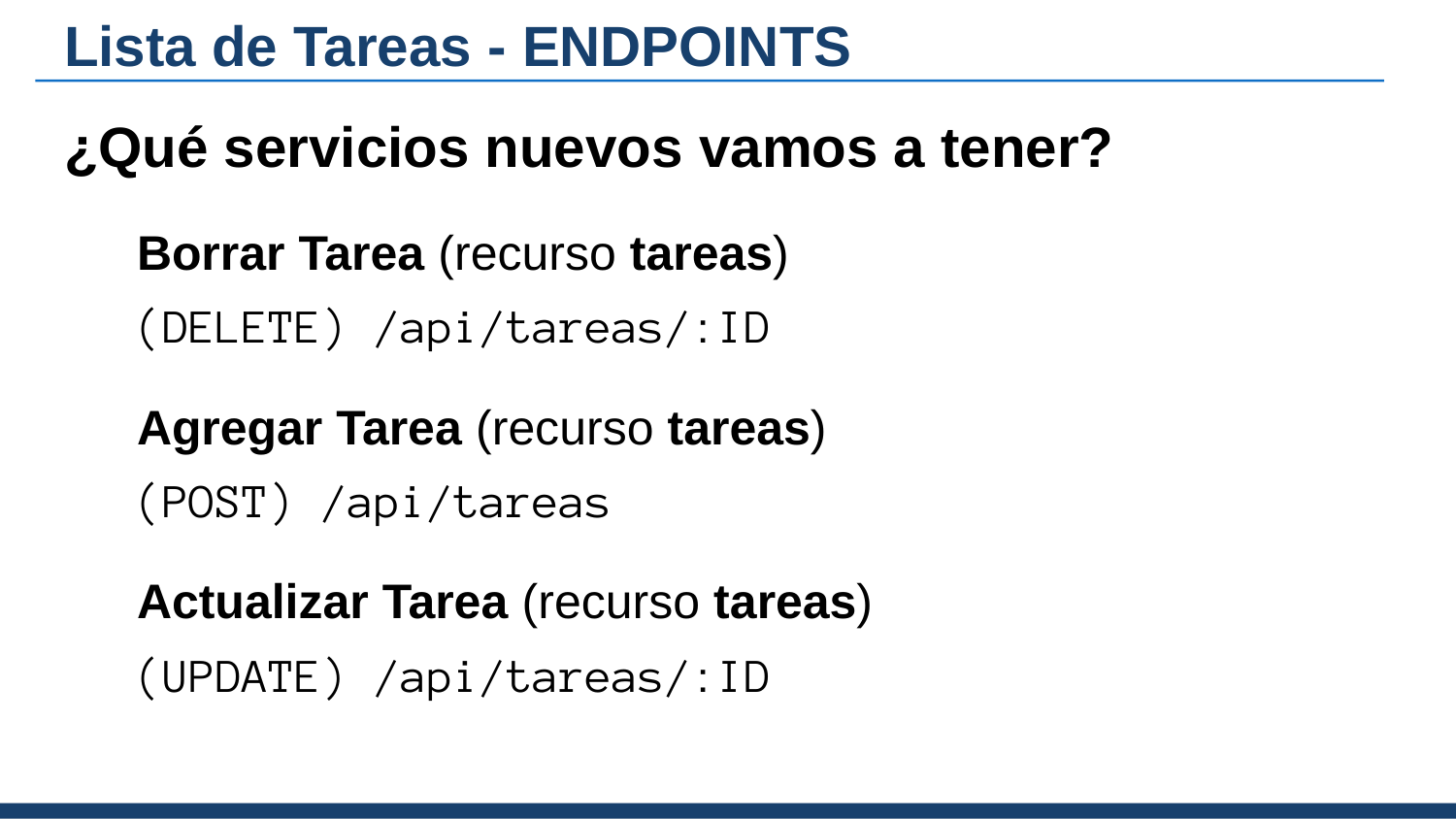

# Lista de Tareas - ENDPOINTS
¿Qué servicios nuevos vamos a tener?

Borrar Tarea (recurso tareas)
(DELETE) /api/tareas/:ID

Agregar Tarea (recurso tareas)
(POST) /api/tareas

Actualizar Tarea (recurso tareas)
(UPDATE) /api/tareas/:ID